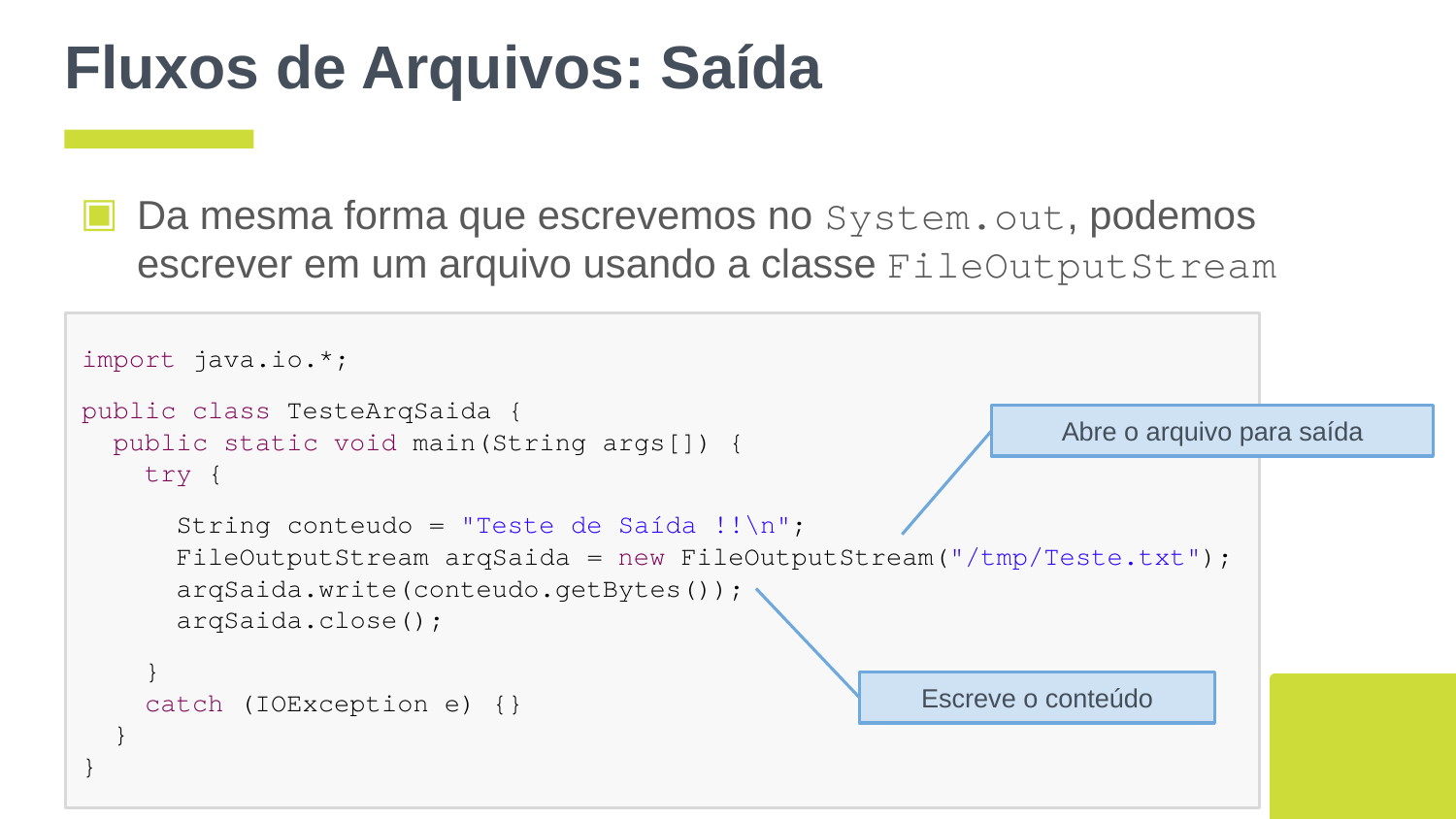

# Fluxos de Arquivos: Saída
Da mesma forma que escrevemos no System.out, podemos escrever em um arquivo usando a classe FileOutputStream
import java.io.*;
public class TesteArqSaida {
  public static void main(String args[]) {
    try {
      String conteudo = "Teste de Saída !!\n";
      FileOutputStream arqSaida = new FileOutputStream("/tmp/Teste.txt");
      arqSaida.write(conteudo.getBytes());
      arqSaida.close();
    }
    catch (IOException e) {}
  }
}
Abre o arquivo para saída
Escreve o conteúdo
50